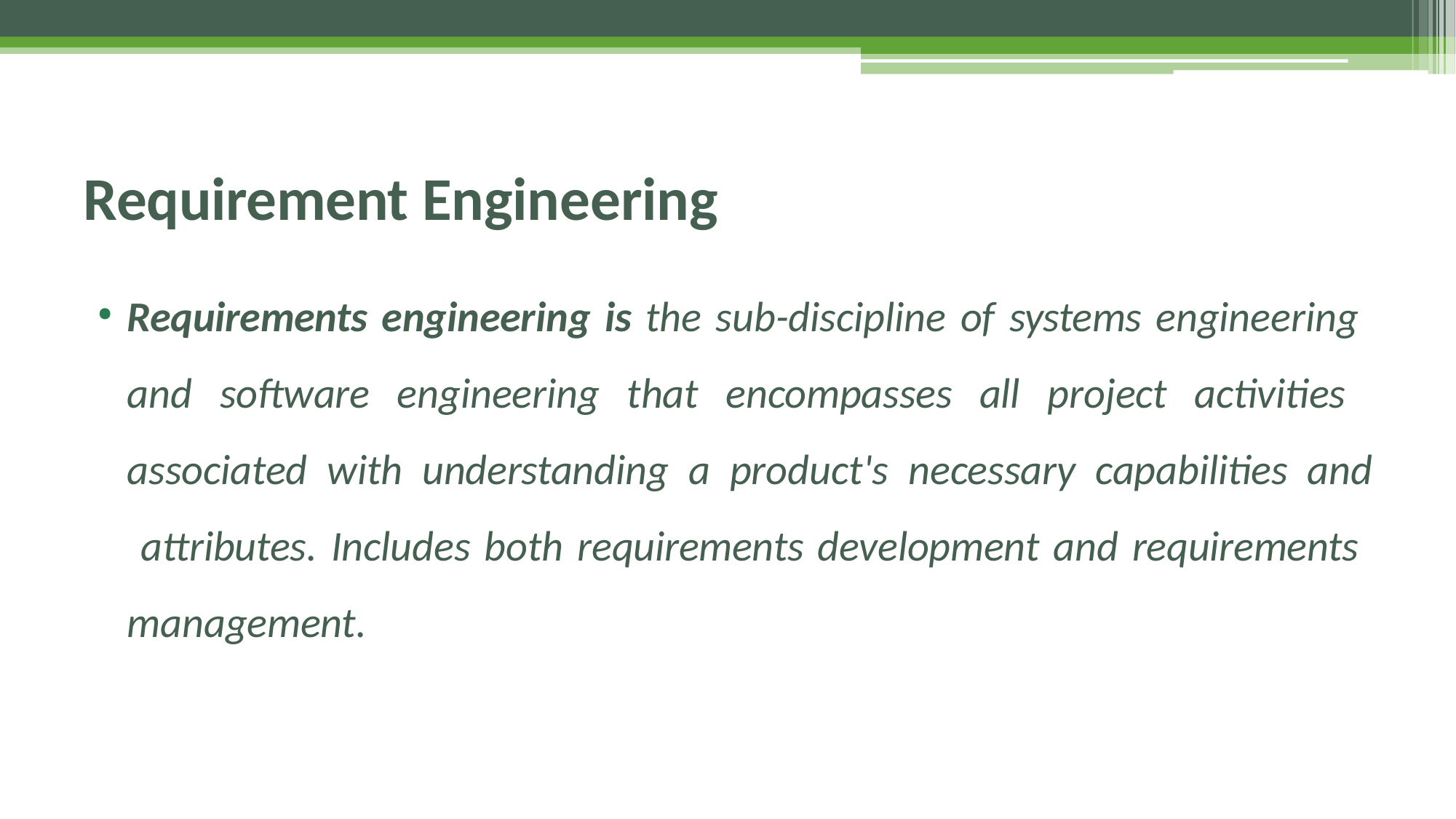

# Requirement Engineering
Requirements engineering is the sub-discipline of systems engineering  and software engineering that encompasses all project activities  associated with understanding a product's necessary capabilities and  attributes. Includes both requirements development and requirements  management.